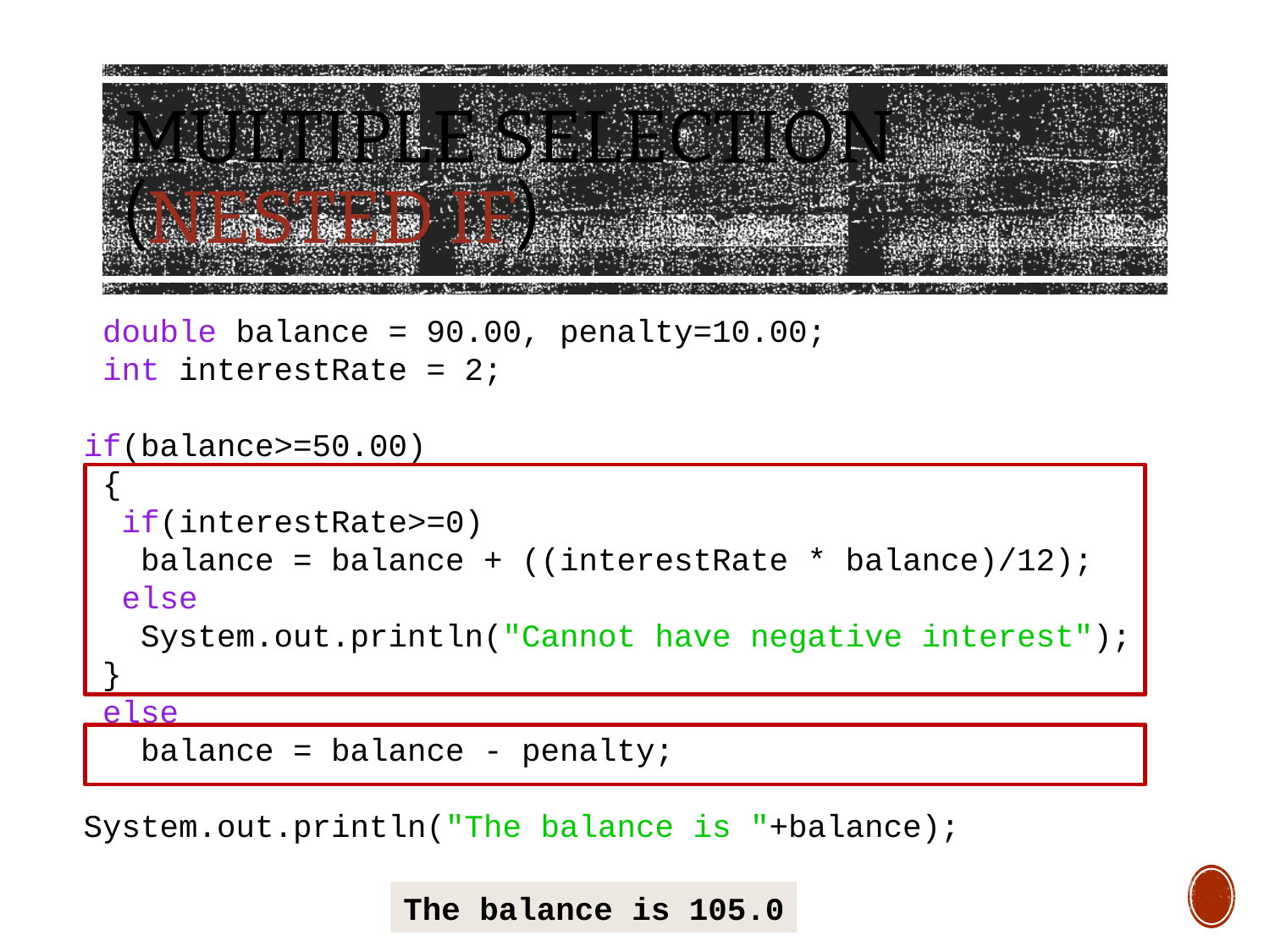

# Multiple Selection (Nested if)

  double balance = 90.00, penalty=10.00;
  int interestRate = 2;
 if(balance>=50.00)
  {
   if(interestRate>=0)
    balance = balance + ((interestRate * balance)/12);
   else
    System.out.println("Cannot have negative interest");
  }
  else
    balance = balance - penalty;
 System.out.println("The balance is "+balance);

The balance is 105.0